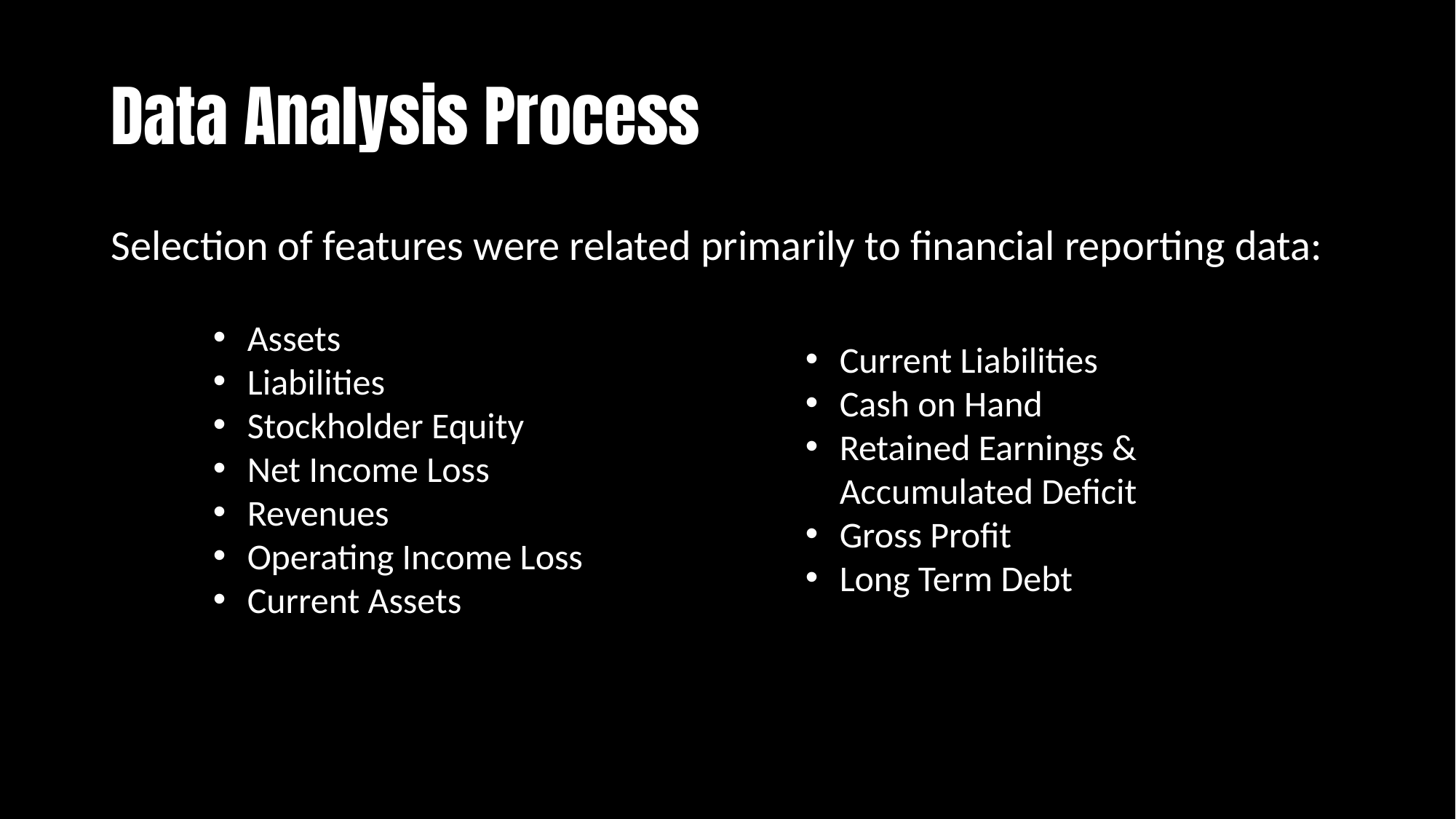

# Data Analysis Process
Selection of features were related primarily to financial reporting data:
Assets
Liabilities
Stockholder Equity
Net Income Loss
Revenues
Operating Income Loss
Current Assets
Current Liabilities
Cash on Hand
Retained Earnings & Accumulated Deficit
Gross Profit
Long Term Debt